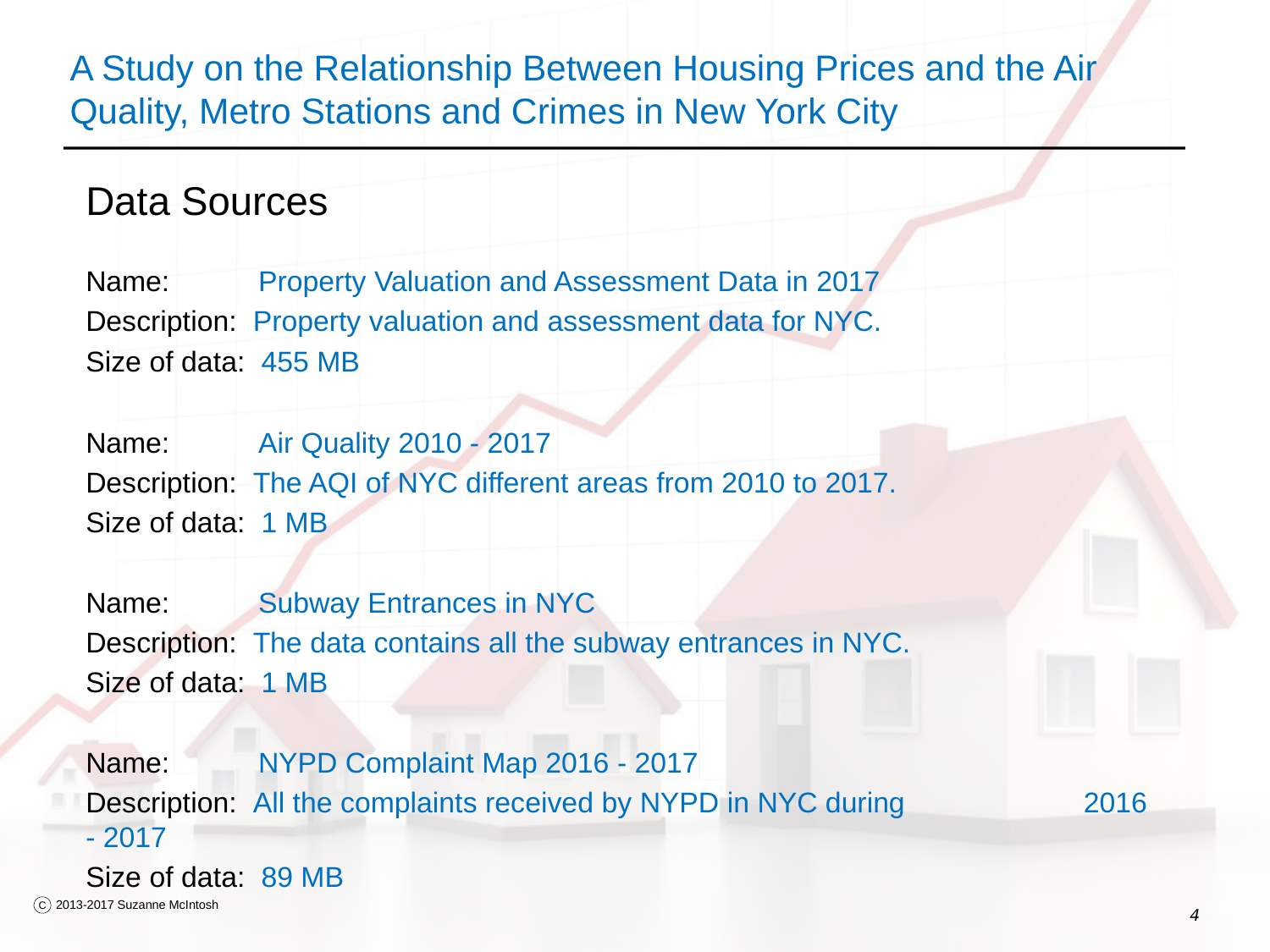

# A Study on the Relationship Between Housing Prices and the Air Quality, Metro Stations and Crimes in New York City

Data Sources

Name:           Property Valuation and Assessment Data in 2017
Description:  Property valuation and assessment data for NYC.
Size of data:  455 MB

Name:           Air Quality 2010 - 2017
Description:  The AQI of NYC different areas from 2010 to 2017.
Size of data:  1 MB

Name:           Subway Entrances in NYC
Description:  The data contains all the subway entrances in NYC.
Size of data:  1 MB

Name:           NYPD Complaint Map 2016 - 2017
Description:  All the complaints received by NYPD in NYC during    	         2016 - 2017
Size of data:  89 MB

4